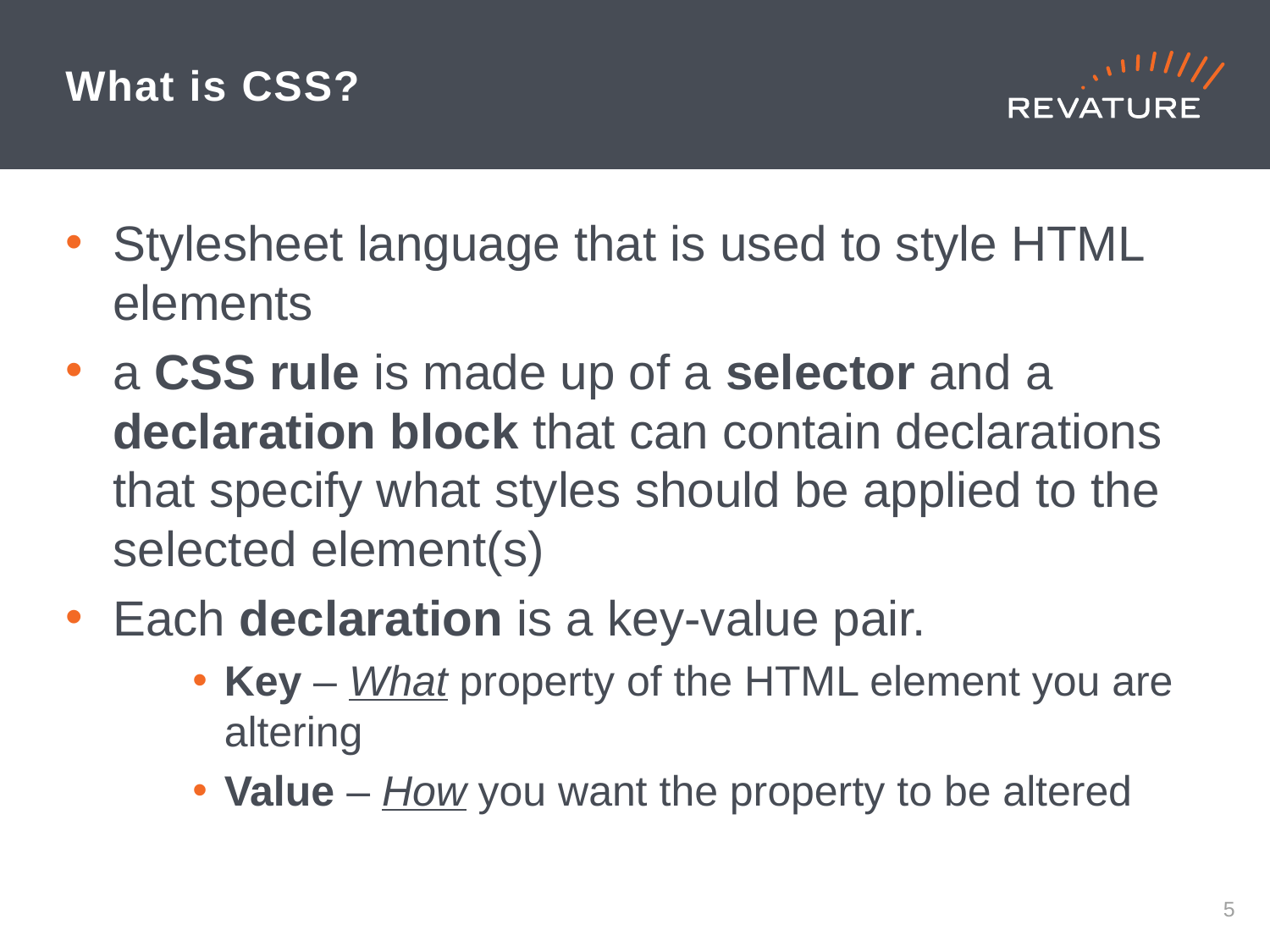

# What is CSS?
Stylesheet language that is used to style HTML elements
a CSS rule is made up of a selector and a declaration block that can contain declarations that specify what styles should be applied to the selected element(s)
Each declaration is a key-value pair.
Key – What property of the HTML element you are altering
Value – How you want the property to be altered
5